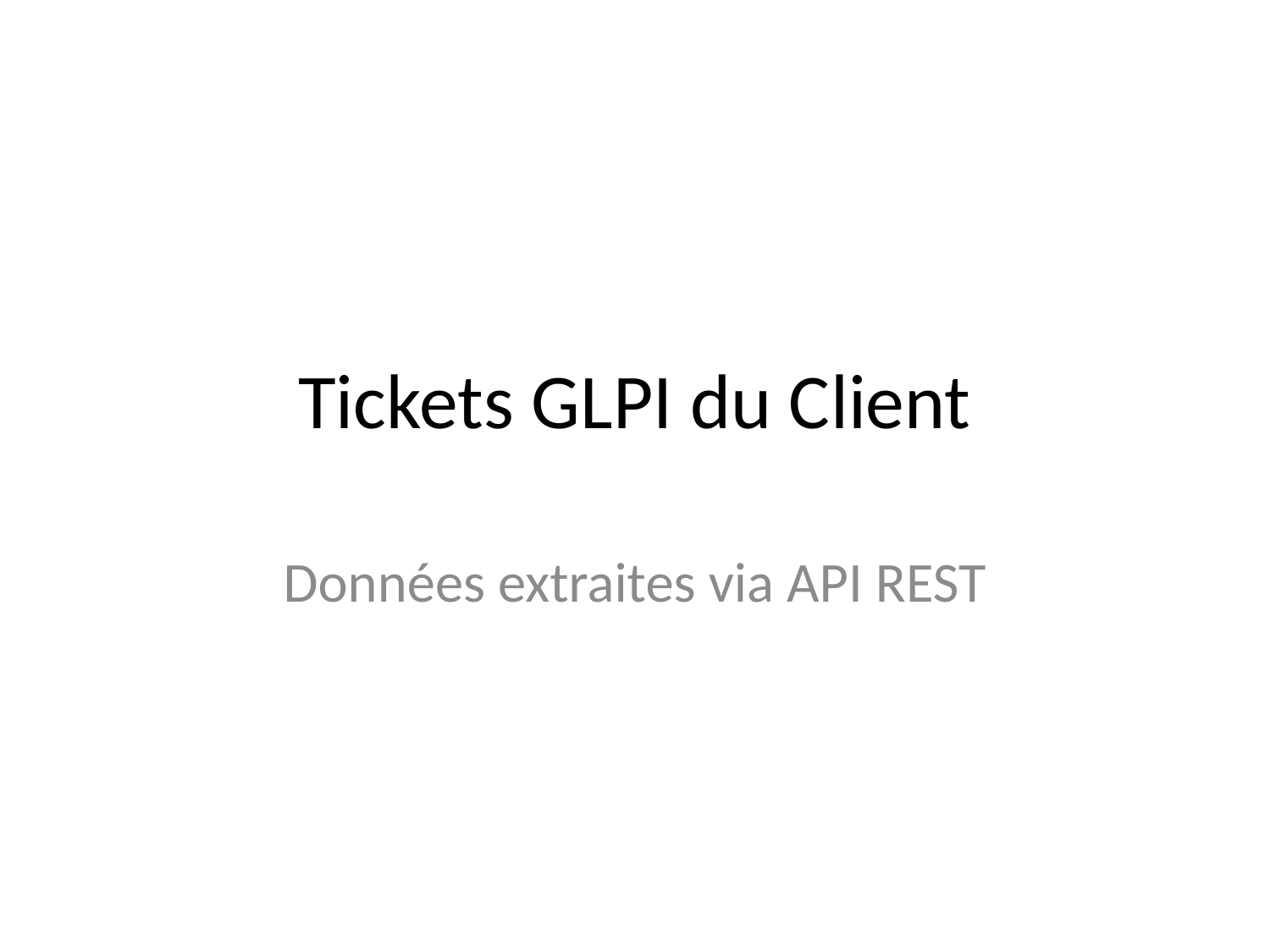

# Tickets GLPI du Client
Données extraites via API REST